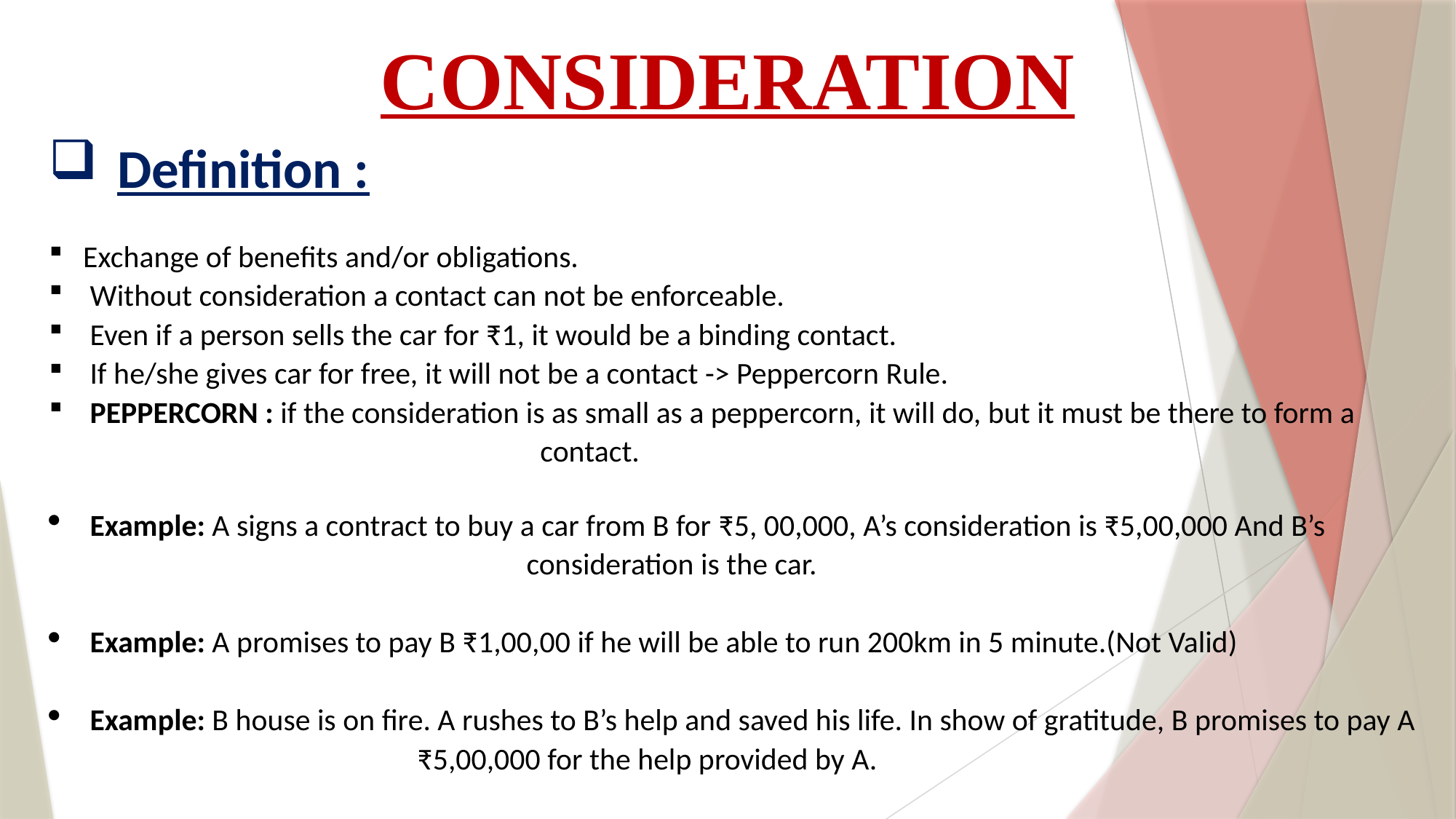

# CONSIDERATION
Definition :

Exchange of benefits and/or obligations.
Without consideration a contact can not be enforceable.
Even if a person sells the car for ₹1, it would be a binding contact.
If he/she gives car for free, it will not be a contact -> Peppercorn Rule.
PEPPERCORN : if the consideration is as small as a peppercorn, it will do, but it must be there to form a 					  contact.

Example: A signs a contract to buy a car from B for ₹5, 00,000, A’s consideration is ₹5,00,000 And B’s 					consideration is the car.

Example: A promises to pay B ₹1,00,00 if he will be able to run 200km in 5 minute.(Not Valid)

Example: B house is on fire. A rushes to B’s help and saved his life. In show of gratitude, B promises to pay A 			₹5,00,000 for the help provided by A.